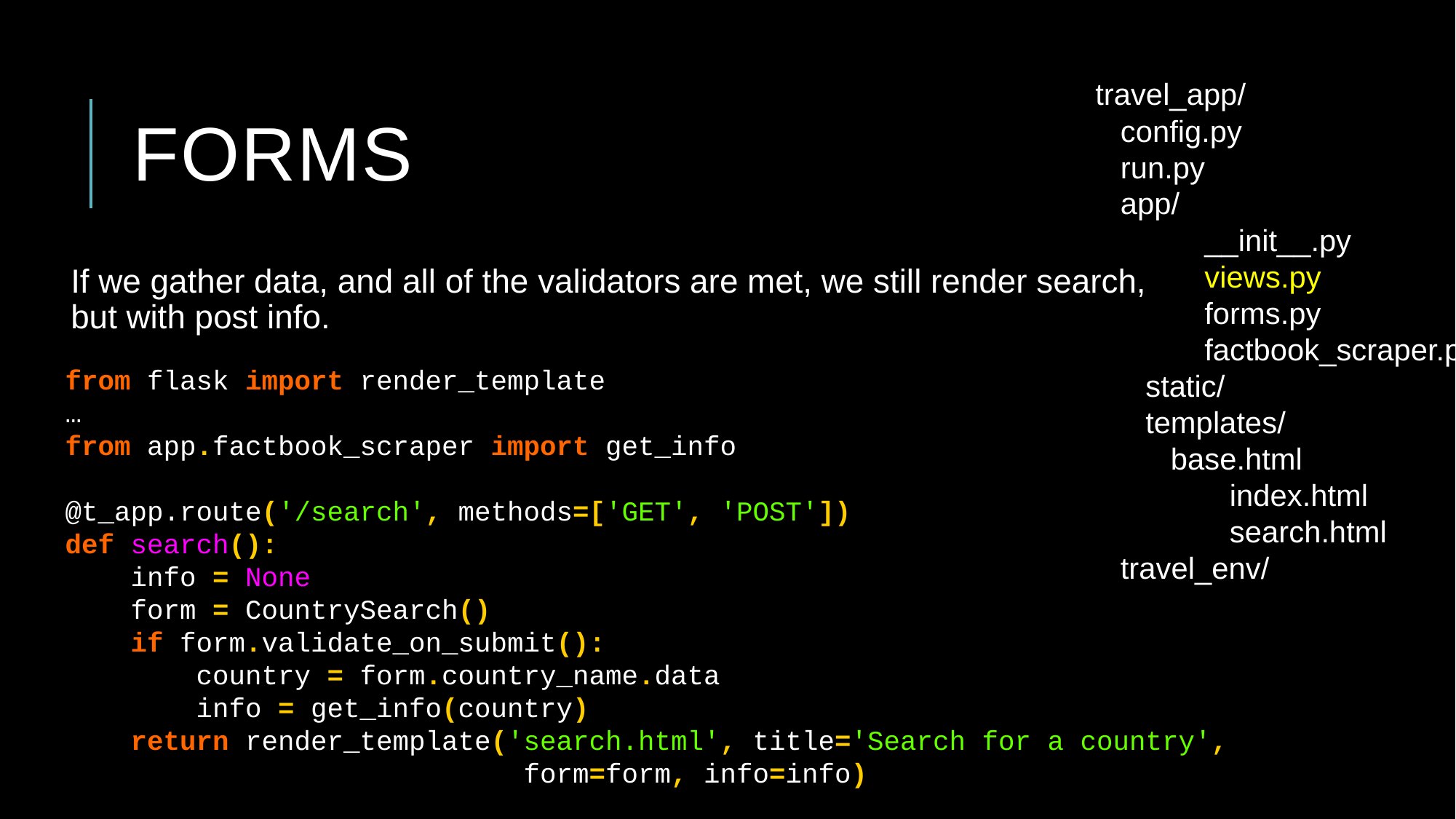

# Forms
travel_app/
   config.py
   run.py
   app/
	__init__.py
	views.py
	forms.py
	factbook_scraper.py
      static/
      templates/
         base.html
	   index.html
	   search.html
   travel_env/

If we gather data, and all of the validators are met, we still render search,
but with post info.

from flask import render_template
…
from app.factbook_scraper import get_info
@t_app.route('/search', methods=['GET', 'POST'])
def search():
    info = None
    form = CountrySearch()
    if form.validate_on_submit():
        country = form.country_name.data
        info = get_info(country)
    return render_template('search.html', title='Search for a country',
                            form=form, info=info)